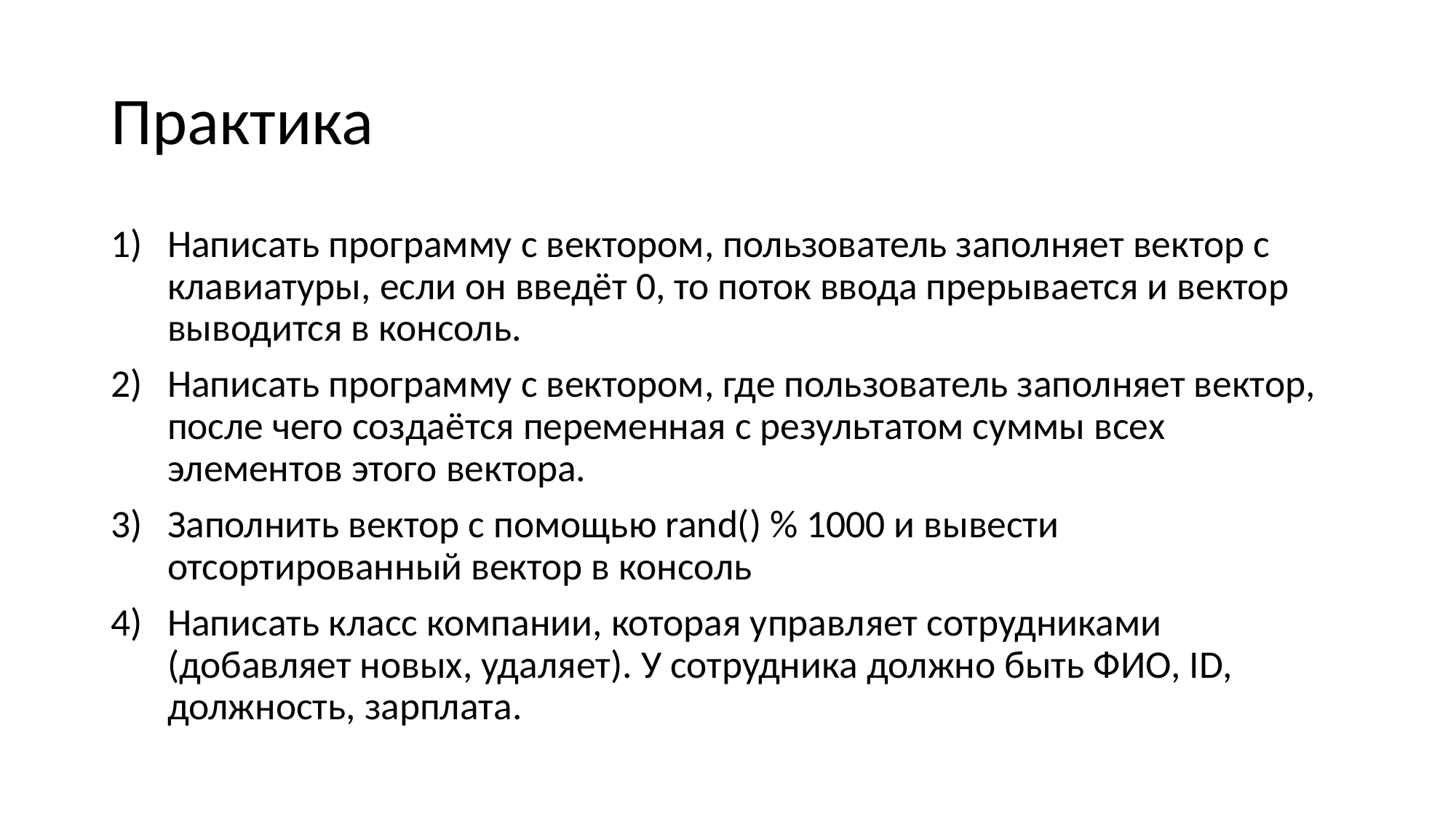

# Практика
Написать программу с вектором, пользователь заполняет вектор с клавиатуры, если он введёт 0, то поток ввода прерывается и вектор выводится в консоль.
Написать программу с вектором, где пользователь заполняет вектор, после чего создаётся переменная с результатом суммы всех элементов этого вектора.
Заполнить вектор с помощью rand() % 1000 и вывести отсортированный вектор в консоль
Написать класс компании, которая управляет сотрудниками (добавляет новых, удаляет). У сотрудника должно быть ФИО, ID, должность, зарплата.